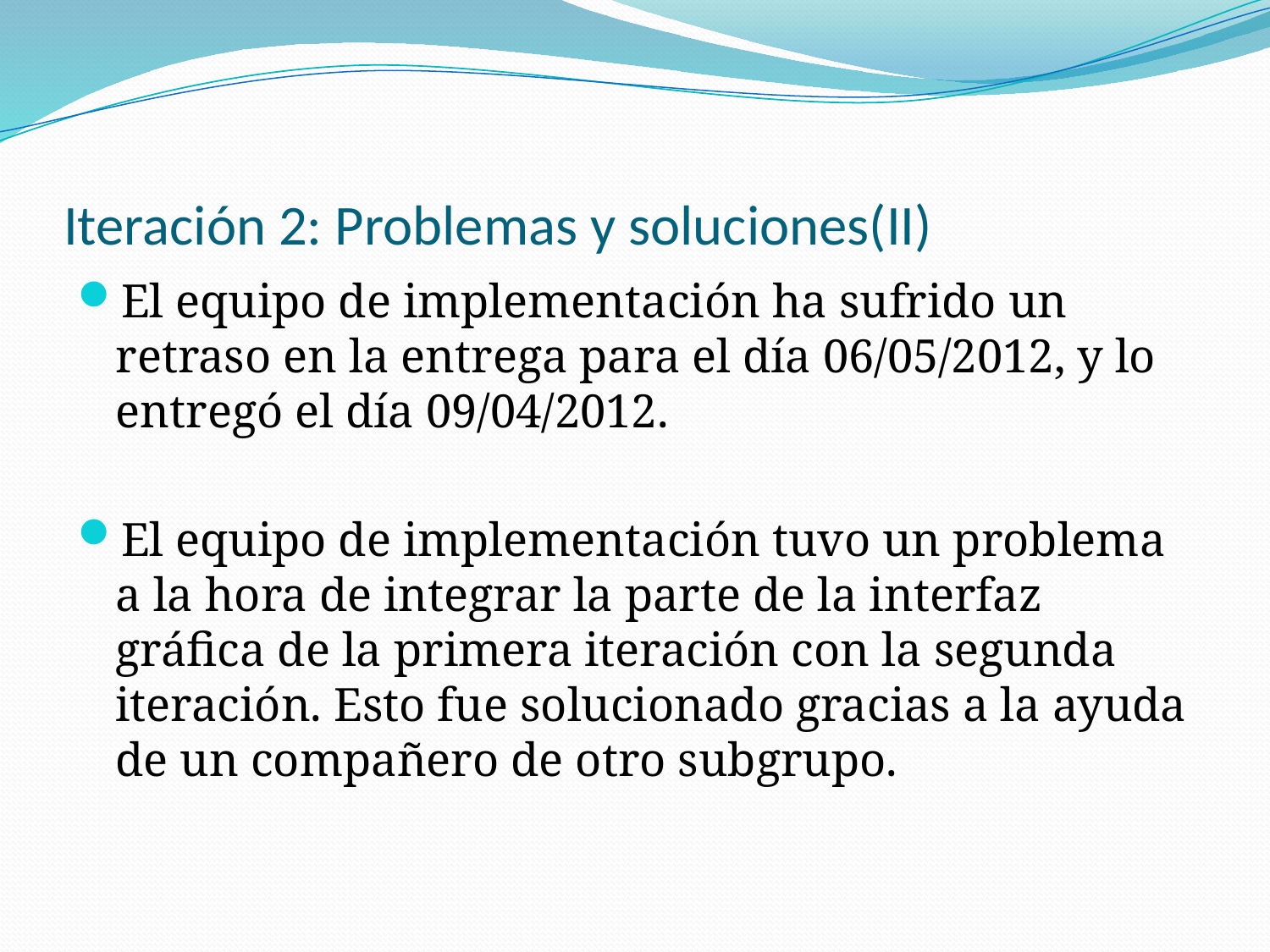

# Iteración 2: Problemas y soluciones(II)
El equipo de implementación ha sufrido un retraso en la entrega para el día 06/05/2012, y lo entregó el día 09/04/2012.

El equipo de implementación tuvo un problema a la hora de integrar la parte de la interfaz gráfica de la primera iteración con la segunda iteración. Esto fue solucionado gracias a la ayuda de un compañero de otro subgrupo.